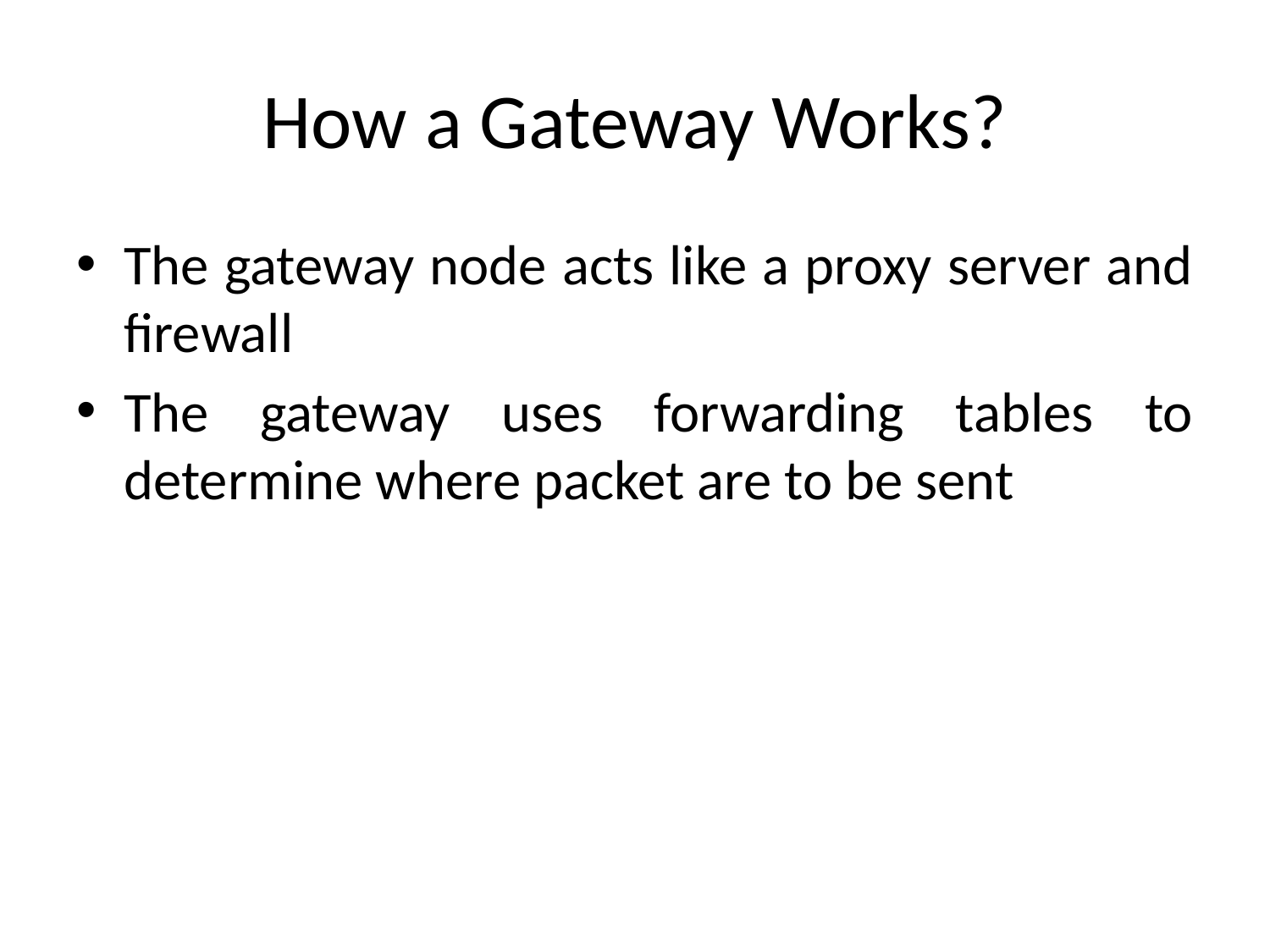

# How a Gateway Works?
The gateway node acts like a proxy server and firewall
The gateway uses forwarding tables to determine where packet are to be sent